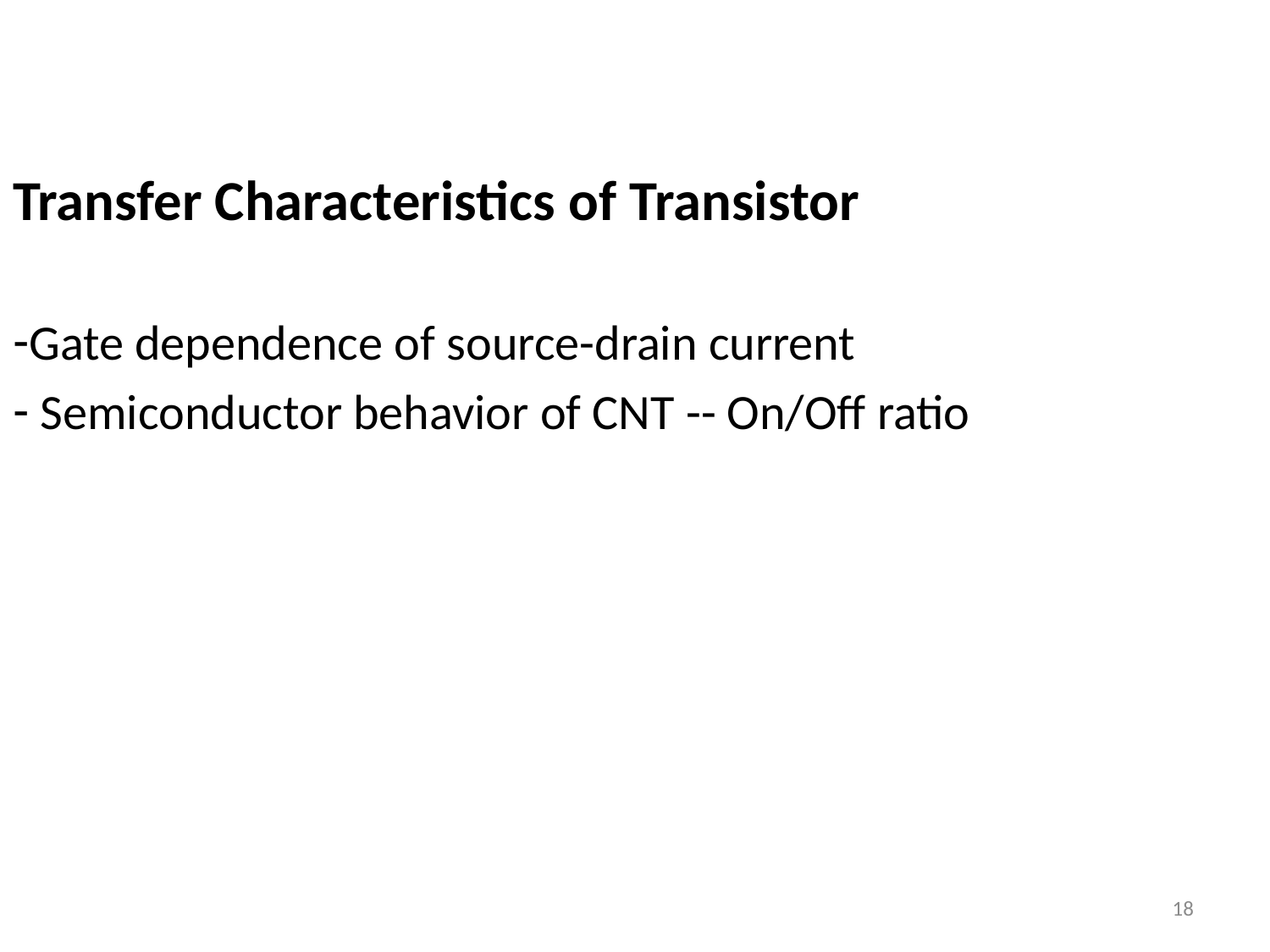

Transfer Characteristics of Transistor

Gate dependence of source-drain current
 Semiconductor behavior of CNT -- On/Off ratio
18